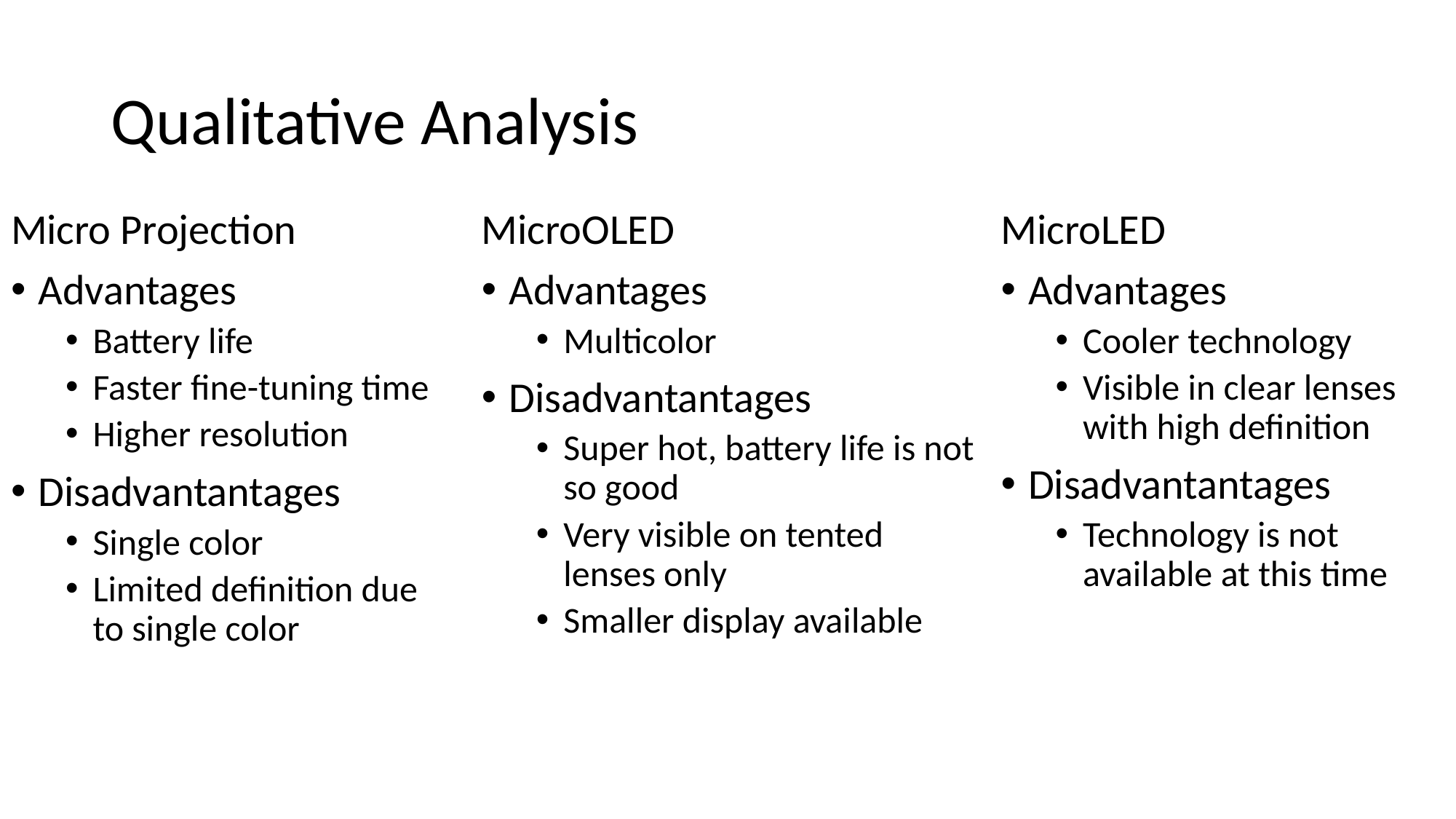

# Qualitative Analysis
Micro Projection
Advantages
Battery life
Faster fine-tuning time
Higher resolution
Disadvantantages
Single color
Limited definition due to single color
MicroOLED
Advantages
Multicolor
Disadvantantages
Super hot, battery life is not so good
Very visible on tented lenses only
Smaller display available

MicroLED
Advantages
Cooler technology
Visible in clear lenses with high definition
Disadvantantages
Technology is not available at this time